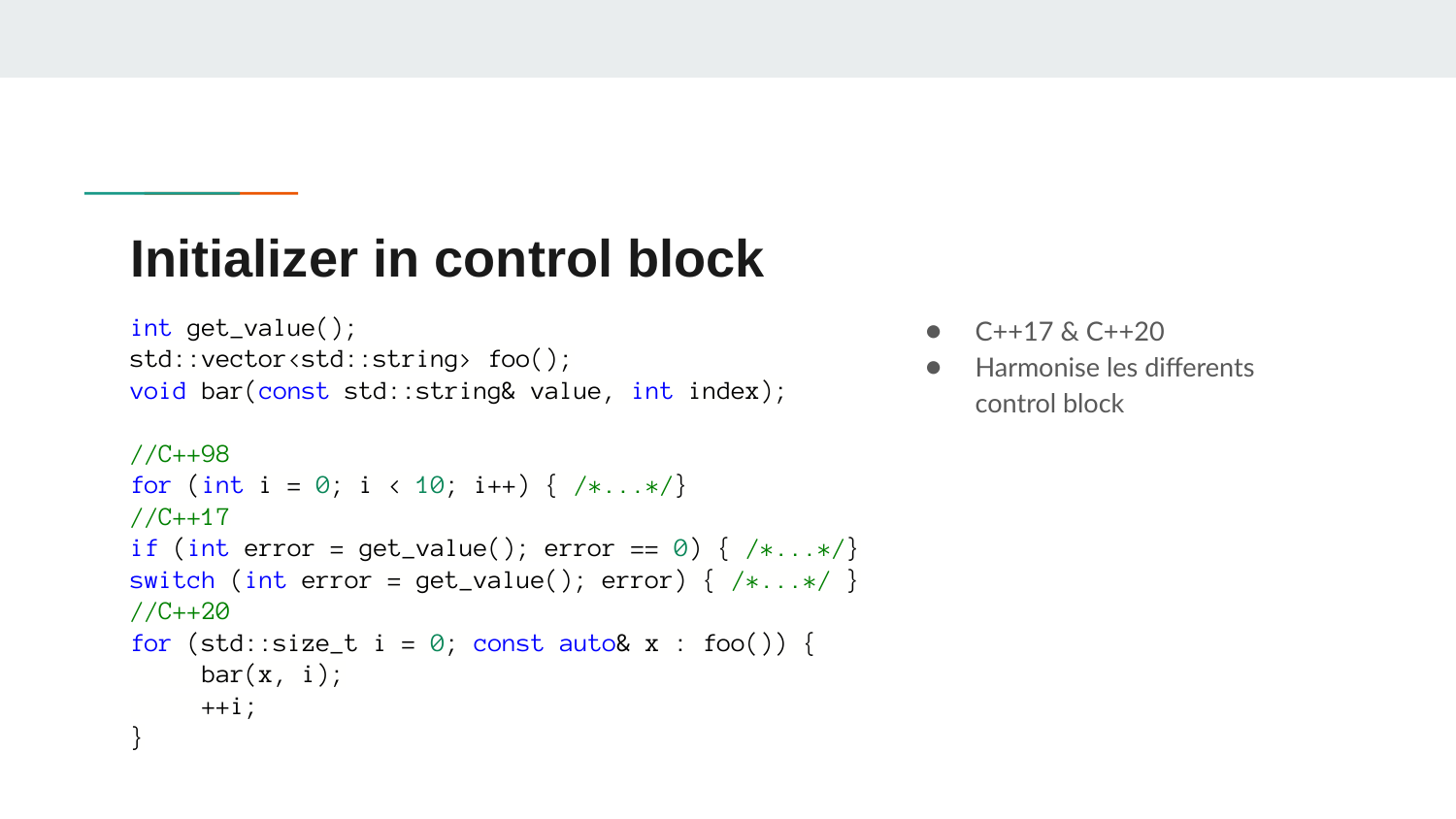

# Initializer in control block
int get_value();
std::vector<std::string> foo();
void bar(const std::string& value, int index);

//C++98
for (int i = 0; i < 10; i++) { /*...*/}
//C++17
if (int error = get_value(); error == 0) { /*...*/}
switch (int error = get_value(); error) { /*...*/ }
//C++20
for (std::size_t i = 0; const auto& x : foo()) {
     bar(x, i);
     ++i;
}
C++17 & C++20
Harmonise les differents control block